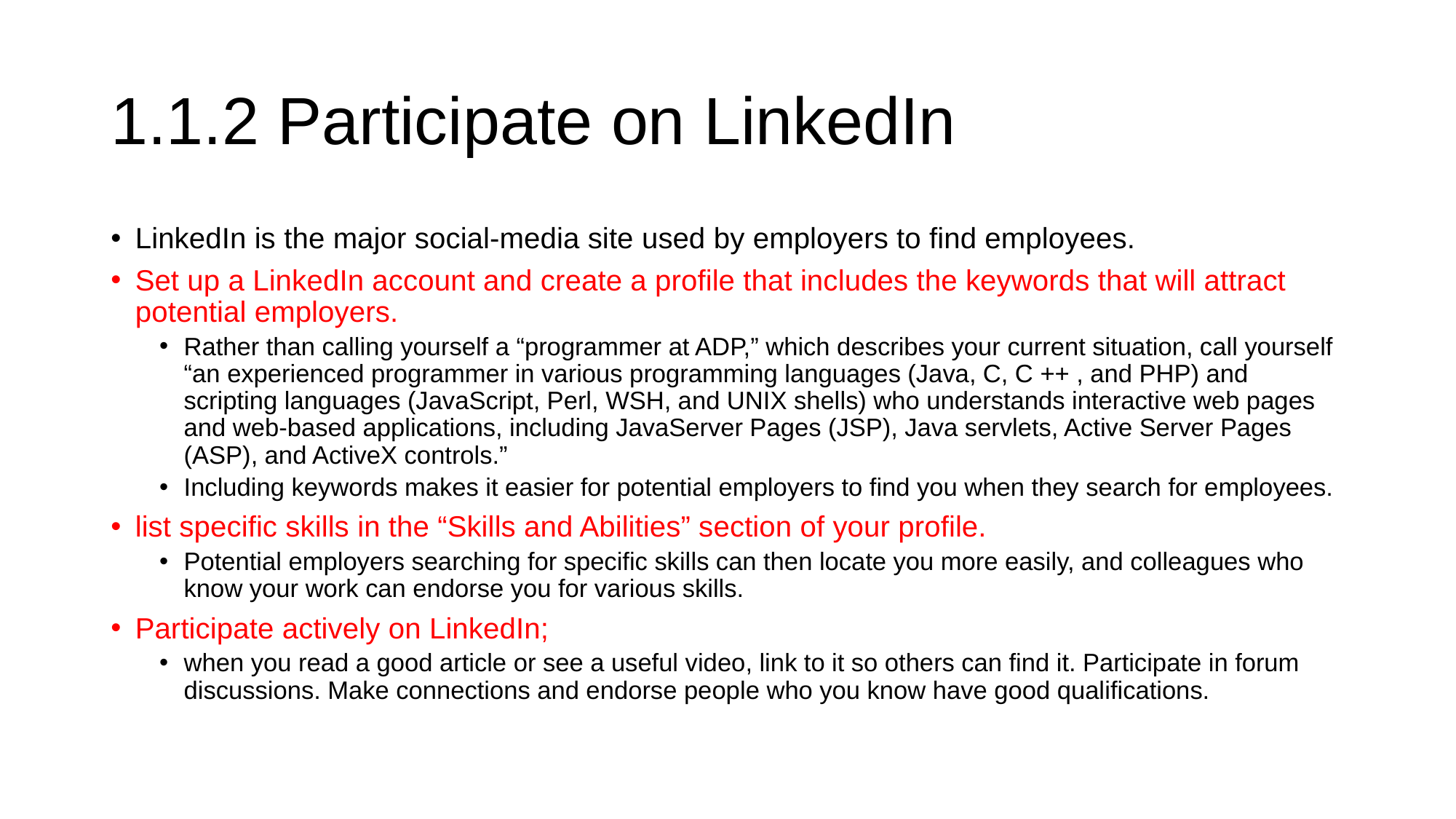

# 1.1.2 Participate on LinkedIn
LinkedIn is the major social-media site used by employers to find employees.
Set up a LinkedIn account and create a profile that includes the keywords that will attract potential employers.
Rather than calling yourself a “programmer at ADP,” which describes your current situation, call yourself “an experienced programmer in various programming languages (Java, C, C ++ , and PHP) and scripting languages (JavaScript, Perl, WSH, and UNIX shells) who understands interactive web pages and web-based applications, including JavaServer Pages (JSP), Java servlets, Active Server Pages (ASP), and ActiveX controls.”
Including keywords makes it easier for potential employers to find you when they search for employees.
list specific skills in the “Skills and Abilities” section of your profile.
Potential employers searching for specific skills can then locate you more easily, and colleagues who know your work can endorse you for various skills.
Participate actively on LinkedIn;
when you read a good article or see a useful video, link to it so others can find it. Participate in forum discussions. Make connections and endorse people who you know have good qualifications.